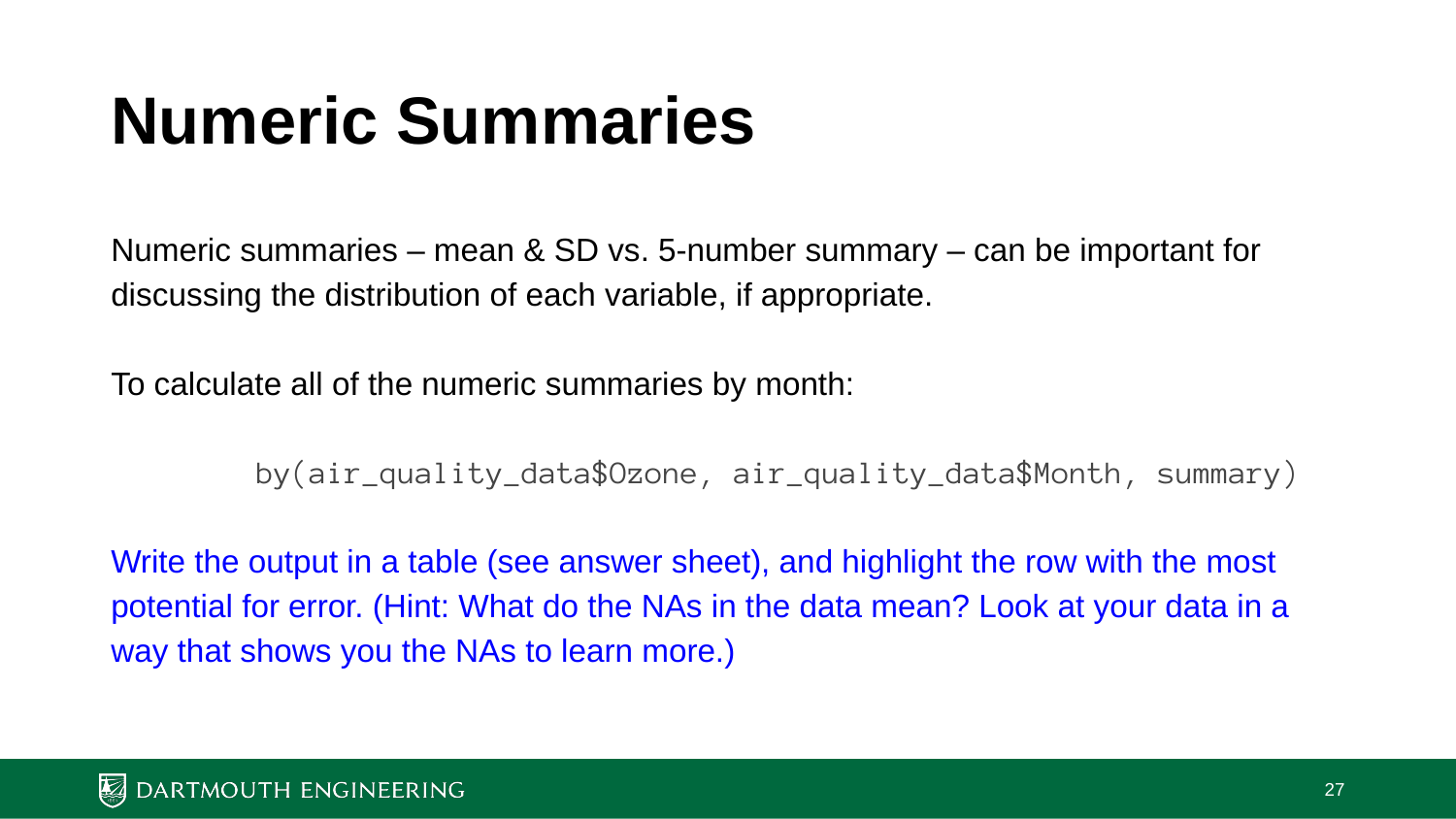

# Numeric Summaries
Numeric summaries – mean & SD vs. 5-number summary – can be important for discussing the distribution of each variable, if appropriate.
To calculate all of the numeric summaries by month:
	by(air_quality_data$Ozone, air_quality_data$Month, summary)
Write the output in a table (see answer sheet), and highlight the row with the most potential for error. (Hint: What do the NAs in the data mean? Look at your data in a way that shows you the NAs to learn more.)
27